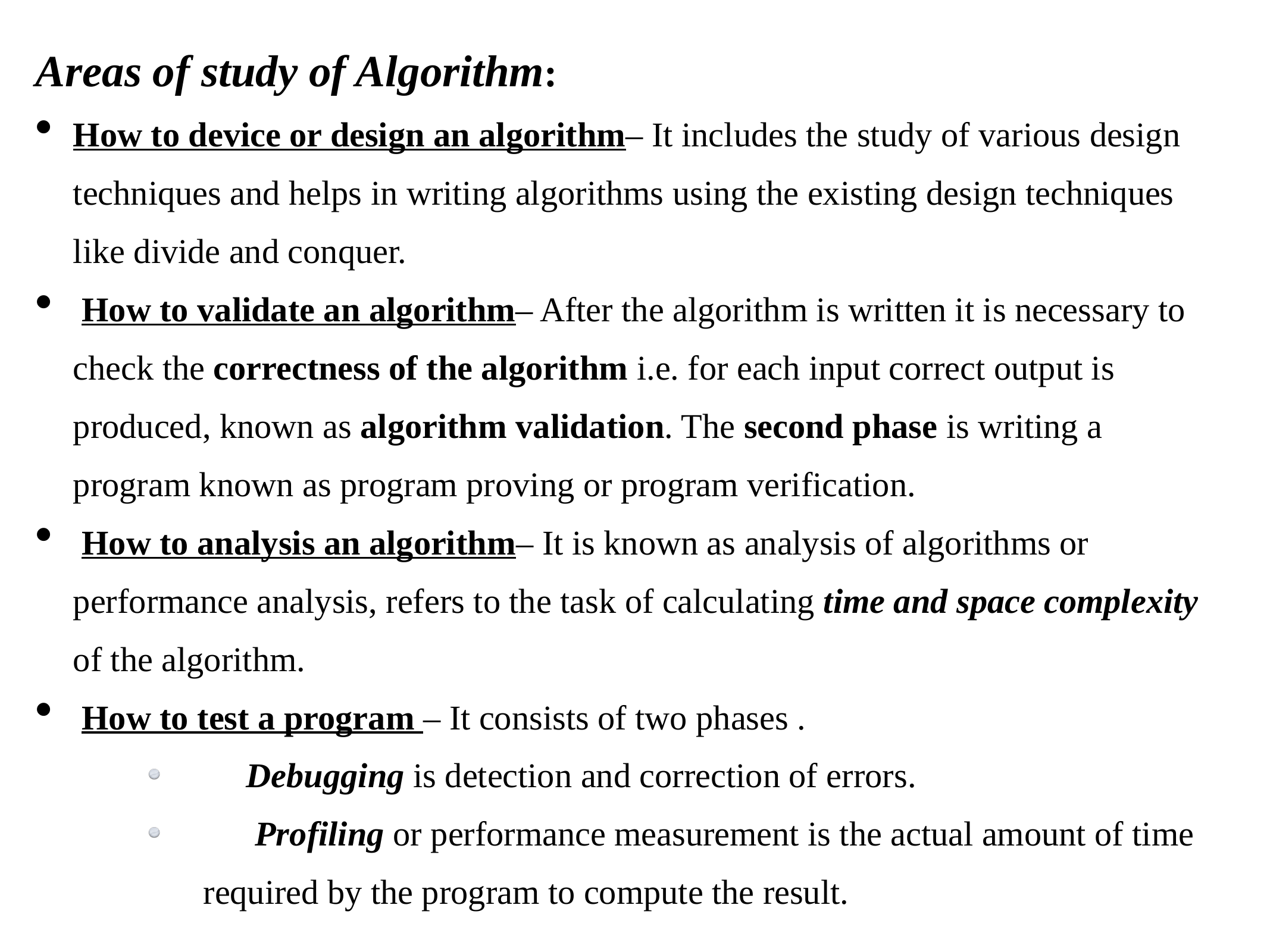

Areas of study of Algorithm:
How to device or design an algorithm– It includes the study of various design techniques and helps in writing algorithms using the existing design techniques like divide and conquer.
 How to validate an algorithm– After the algorithm is written it is necessary to check the correctness of the algorithm i.e. for each input correct output is produced, known as algorithm validation. The second phase is writing a program known as program proving or program verification.
 How to analysis an algorithm– It is known as analysis of algorithms or performance analysis, refers to the task of calculating time and space complexity of the algorithm.
 How to test a program – It consists of two phases .
       Debugging is detection and correction of errors.
        Profiling or performance measurement is the actual amount of time      required by the program to compute the result.